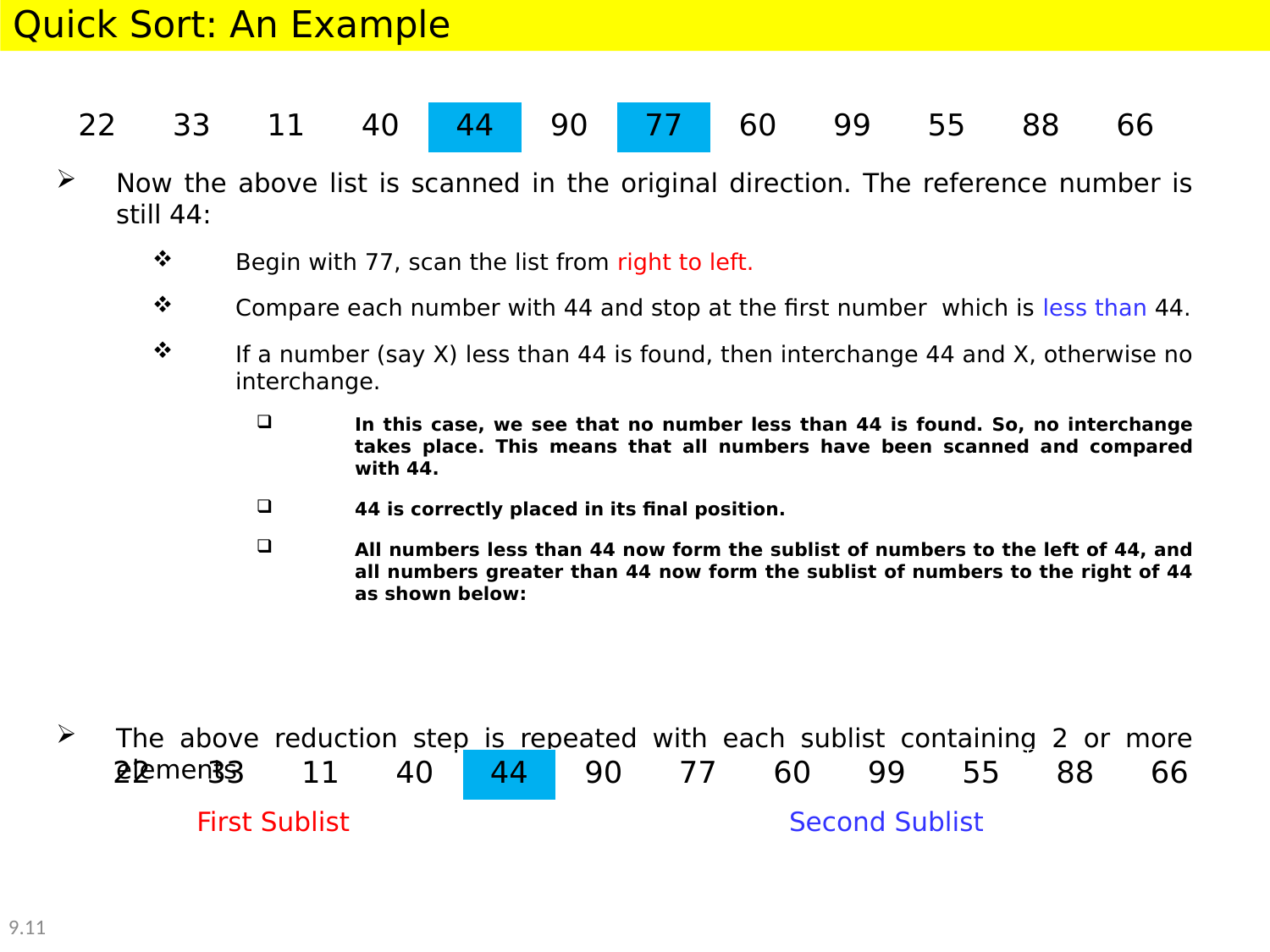

Quick Sort: An Example

Now the above list is scanned in the original direction. The reference number is still 44:
Begin with 77, scan the list from right to left.
Compare each number with 44 and stop at the first number  which is less than 44.
If a number (say X) less than 44 is found, then interchange 44 and X, otherwise no interchange.
In this case, we see that no number less than 44 is found. So, no interchange takes place. This means that all numbers have been scanned and compared with 44.
44 is correctly placed in its final position.
All numbers less than 44 now form the sublist of numbers to the left of 44, and all numbers greater than 44 now form the sublist of numbers to the right of 44 as shown below:

The above reduction step is repeated with each sublist containing 2 or more elements.
| 22 | 33 | 11 | 40 | 44 | 90 | 77 | 60 | 99 | 55 | 88 | 66 |
| --- | --- | --- | --- | --- | --- | --- | --- | --- | --- | --- | --- |
| 22 | 33 | 11 | 40 | 44 | 90 | 77 | 60 | 99 | 55 | 88 | 66 |
| --- | --- | --- | --- | --- | --- | --- | --- | --- | --- | --- | --- |
| First Sublist |  |  |  |  | Second Sublist |  |  |  |  |  |  |
9.11